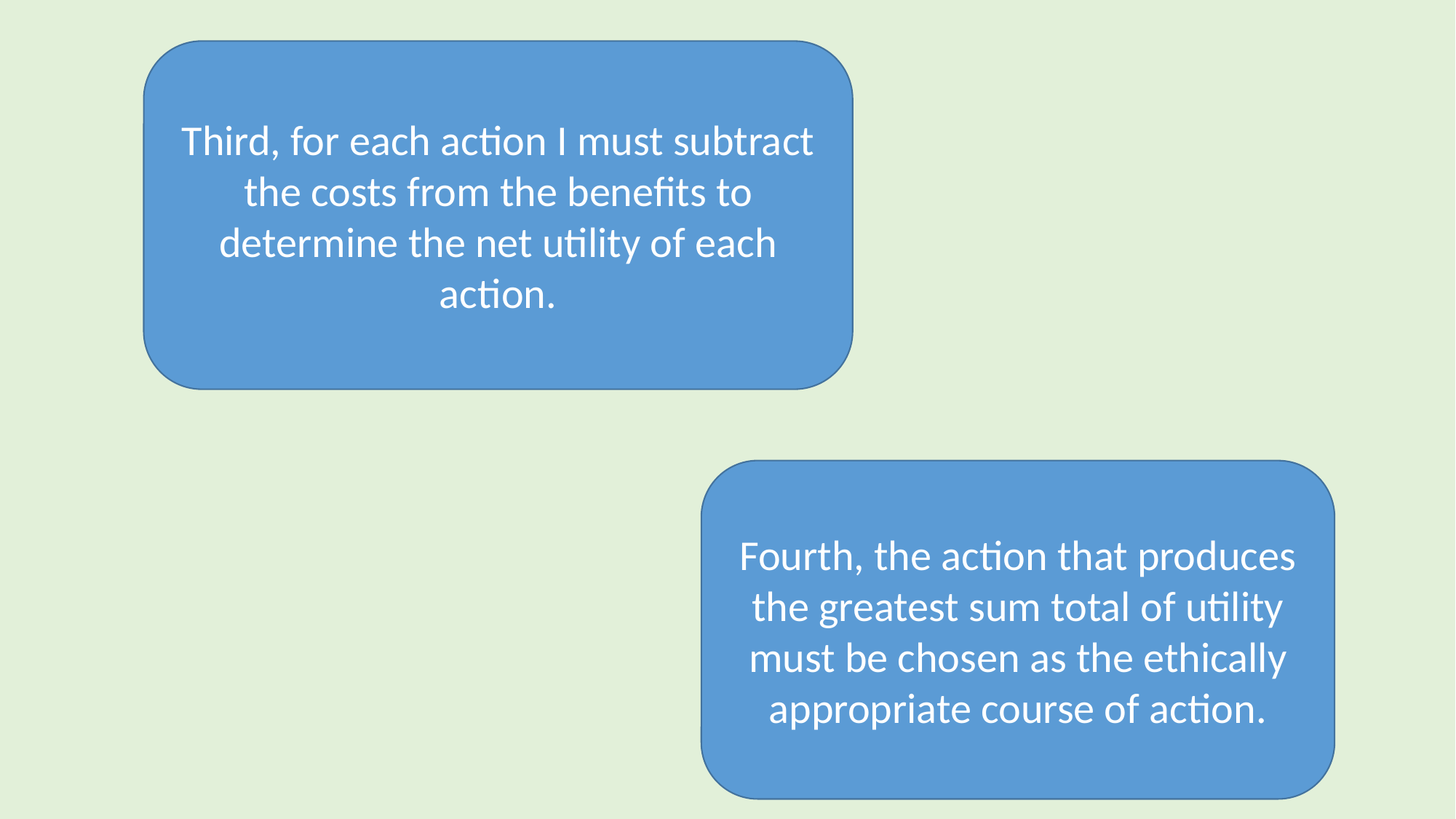

Third, for each action I must subtract the costs from the benefits to determine the net utility of each action.
Fourth, the action that produces the greatest sum total of utility must be chosen as the ethically appropriate course of action.